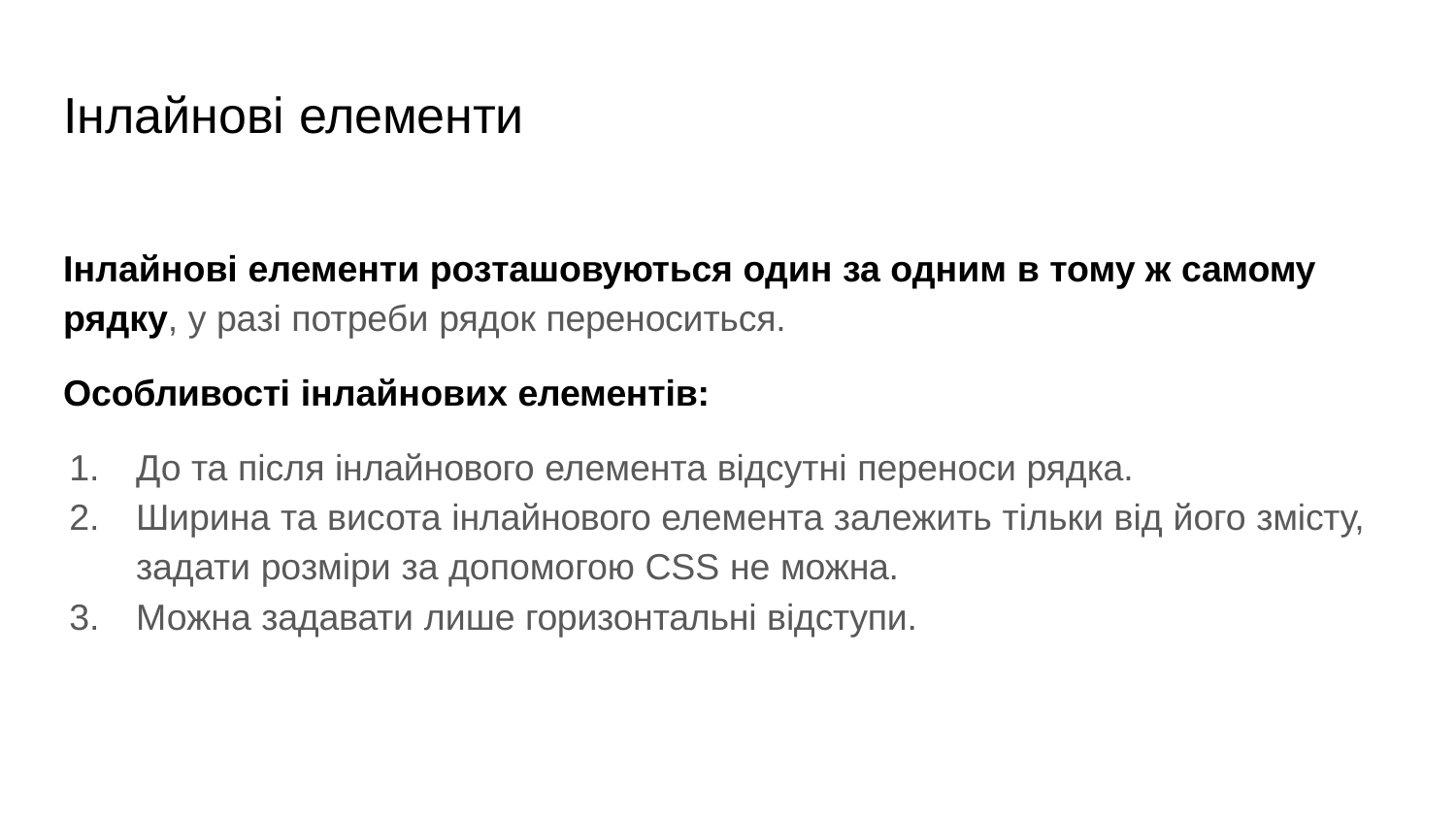

# Інлайнові елементи
Інлайнові елементи розташовуються один за одним в тому ж самому рядку, у разі потреби рядок переноситься.
Особливості інлайнових елементів:
До та після інлайнового елемента відсутні переноси рядка.
Ширина та висота інлайнового елемента залежить тільки від його змісту, задати розміри за допомогою CSS не можна.
Можна задавати лише горизонтальні відступи.